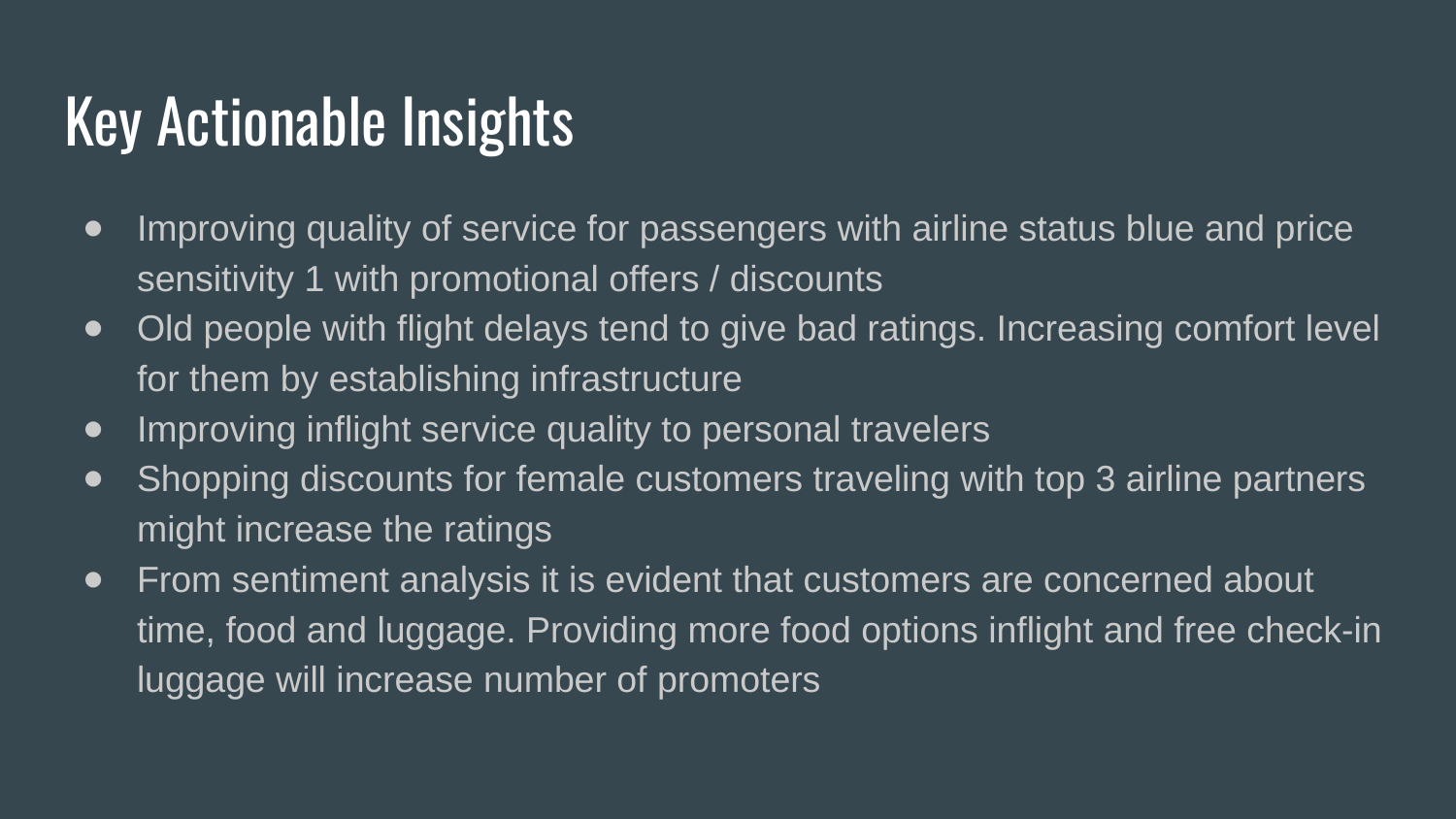

# Key Actionable Insights
Improving quality of service for passengers with airline status blue and price sensitivity 1 with promotional offers / discounts
Old people with flight delays tend to give bad ratings. Increasing comfort level for them by establishing infrastructure
Improving inflight service quality to personal travelers
Shopping discounts for female customers traveling with top 3 airline partners might increase the ratings
From sentiment analysis it is evident that customers are concerned about time, food and luggage. Providing more food options inflight and free check-in luggage will increase number of promoters